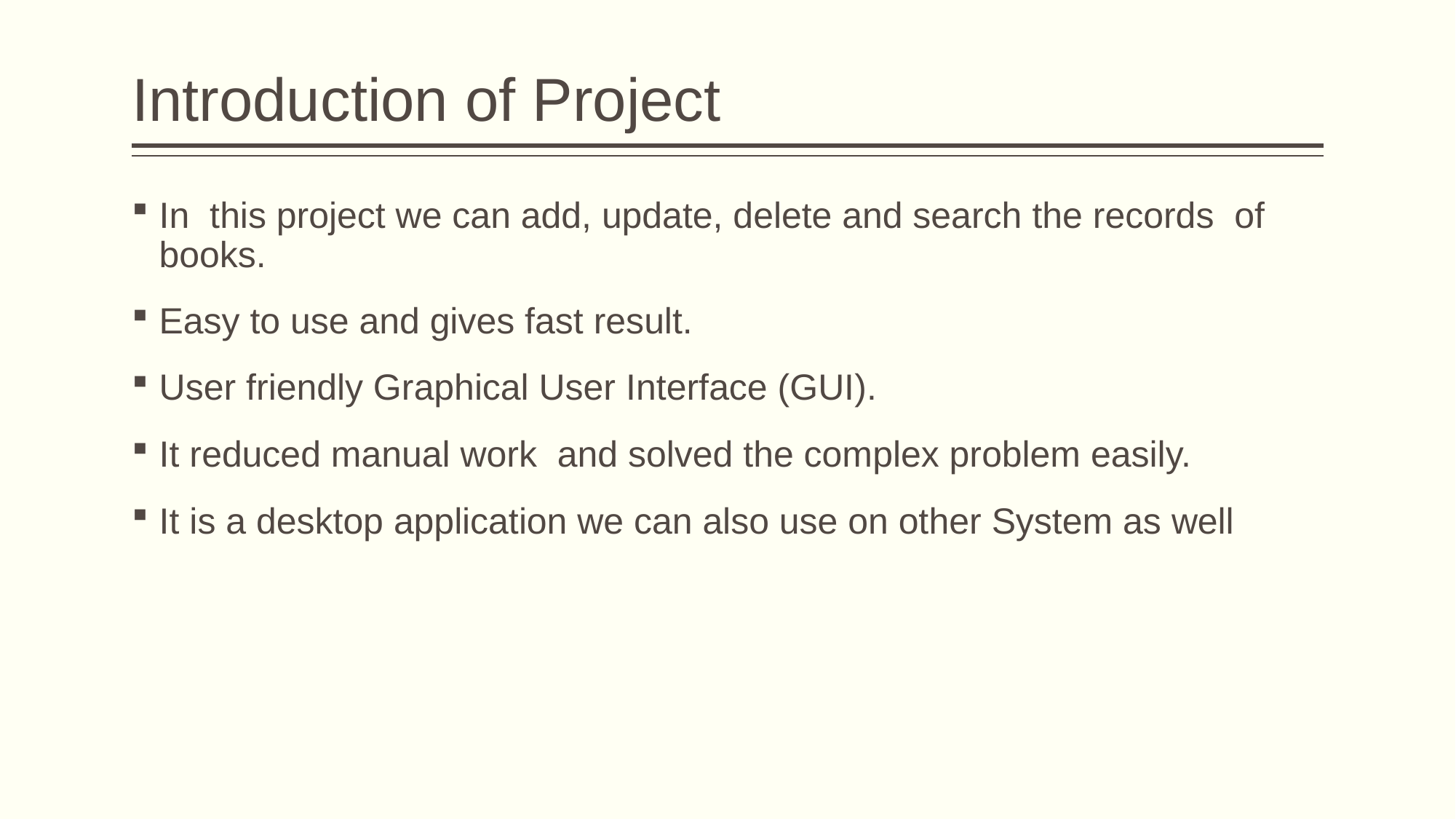

# Introduction of Project
In  this project we can add, update, delete and search the records  of books.
Easy to use and gives fast result.
User friendly Graphical User Interface (GUI).
It reduced manual work  and solved the complex problem easily.
It is a desktop application we can also use on other System as well